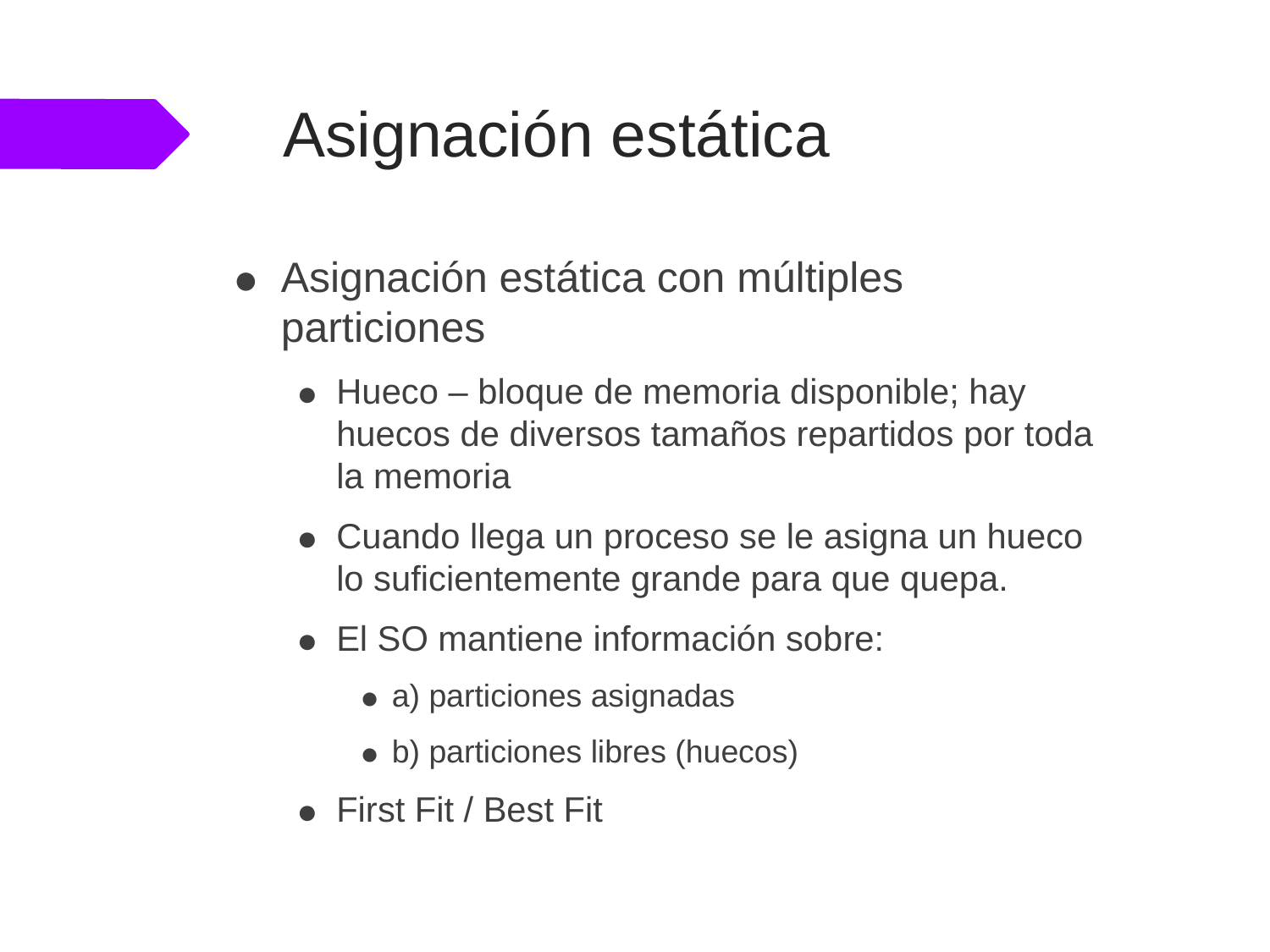

# Asignación estática
Asignación estática con múltiples particiones
Hueco – bloque de memoria disponible; hay huecos de diversos tamaños repartidos por toda la memoria
Cuando llega un proceso se le asigna un hueco lo suficientemente grande para que quepa.
El SO mantiene información sobre:
a) particiones asignadas
b) particiones libres (huecos)
First Fit / Best Fit